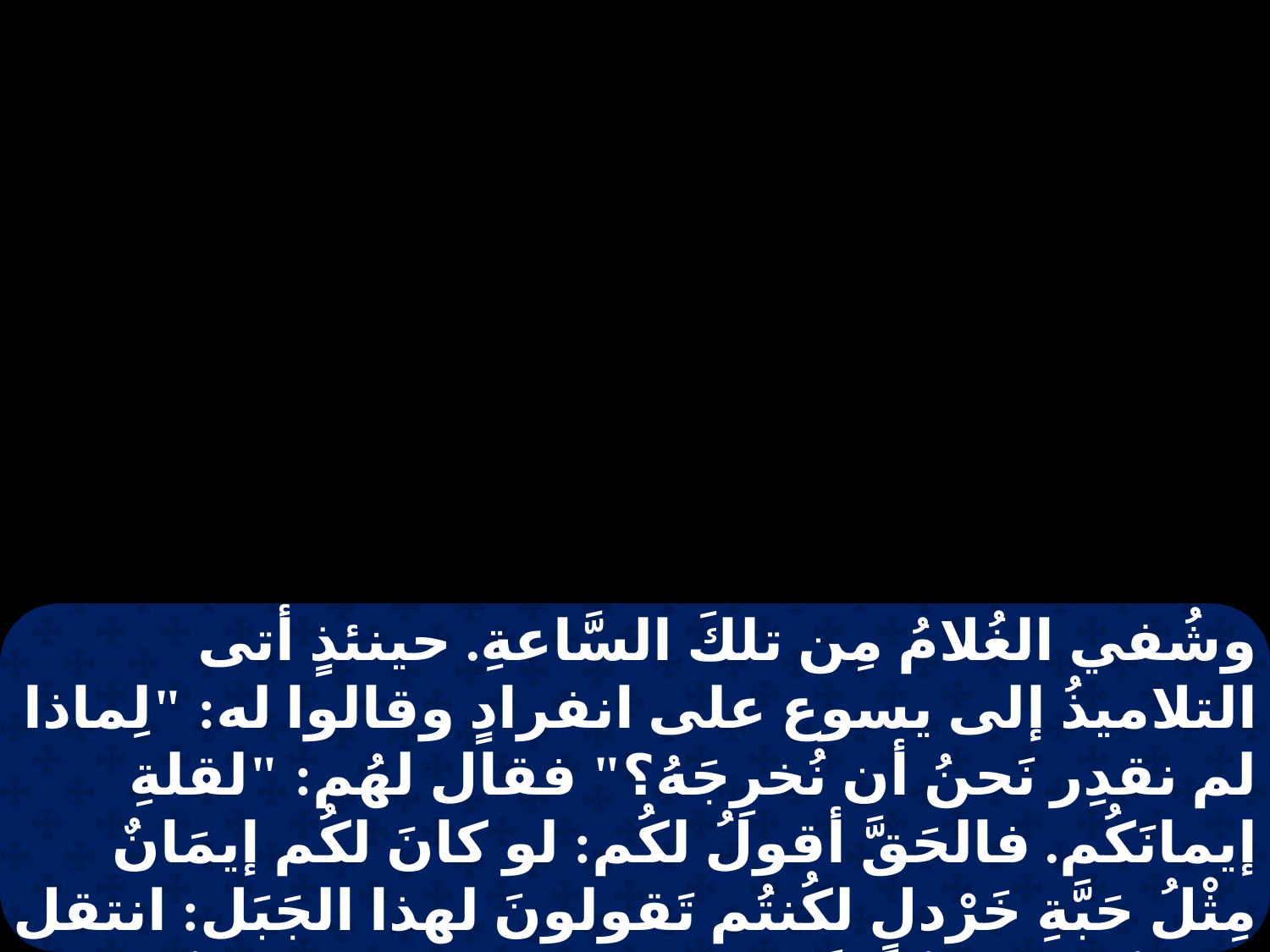

وشُفي الغُلامُ مِن تلكَ السَّاعةِ. حينئذٍ أتى التلاميذُ إلى يسوع على انفرادٍ وقالوا له: "لِماذا لم نقدِر نَحنُ أن نُخرِجَهُ؟" فقال لهُم: "لقلةِ إيمانَكُم. فالحَقَّ أقولُ لكُم: لو كانَ لكُم إيمَانٌ مِثْلُ حَبَّةِ خَرْدلٍ لكُنتُم تَقولونَ لهذا الجَبَل: انتقل من هُنا إلى هُناكَ فينتقل، ولا يكون شيءٌ غيرَ مُمكنٍ لديكم. وأمَّا هذا الجنسُ فلا يَخرجُ إلاَّ بالصَّلاة والصَّوم".